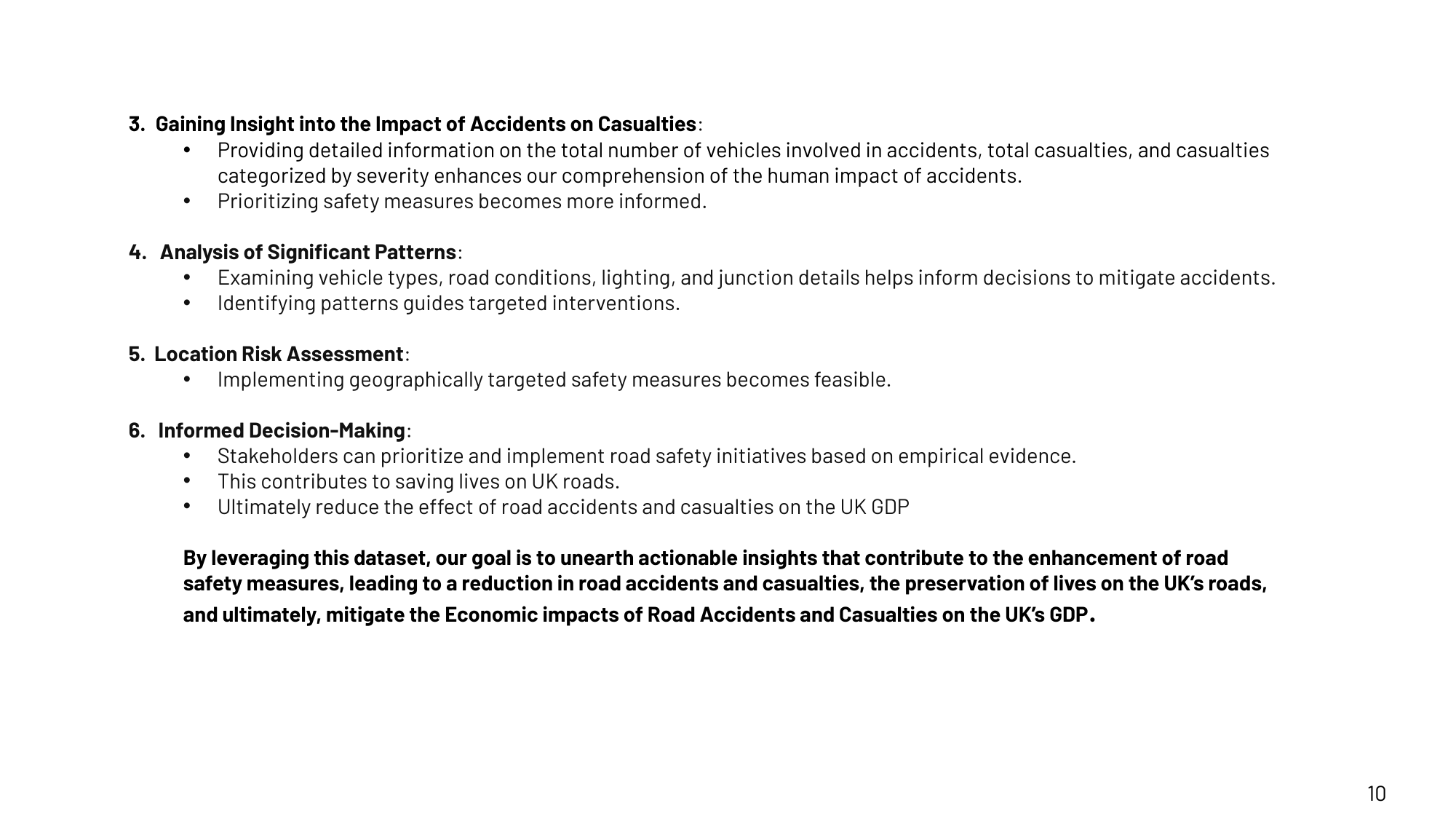

3.  Gaining Insight into the Impact of Accidents on Casualties:
Providing detailed information on the total number of vehicles involved in accidents, total casualties, and casualties categorized by severity enhances our comprehension of the human impact of accidents.
Prioritizing safety measures becomes more informed.

4.   Analysis of Significant Patterns:
Examining vehicle types, road conditions, lighting, and junction details helps inform decisions to mitigate accidents.
Identifying patterns guides targeted interventions.

5.  Location Risk Assessment:
Implementing geographically targeted safety measures becomes feasible.

6.   Informed Decision-Making:
Stakeholders can prioritize and implement road safety initiatives based on empirical evidence.
This contributes to saving lives on UK roads.
Ultimately reduce the effect of road accidents and casualties on the UK GDP

By leveraging this dataset, our goal is to unearth actionable insights that contribute to the enhancement of road safety measures, leading to a reduction in road accidents and casualties, the preservation of lives on the UK’s roads, and ultimately, mitigate the Economic impacts of Road Accidents and Casualties on the UK’s GDP.
10